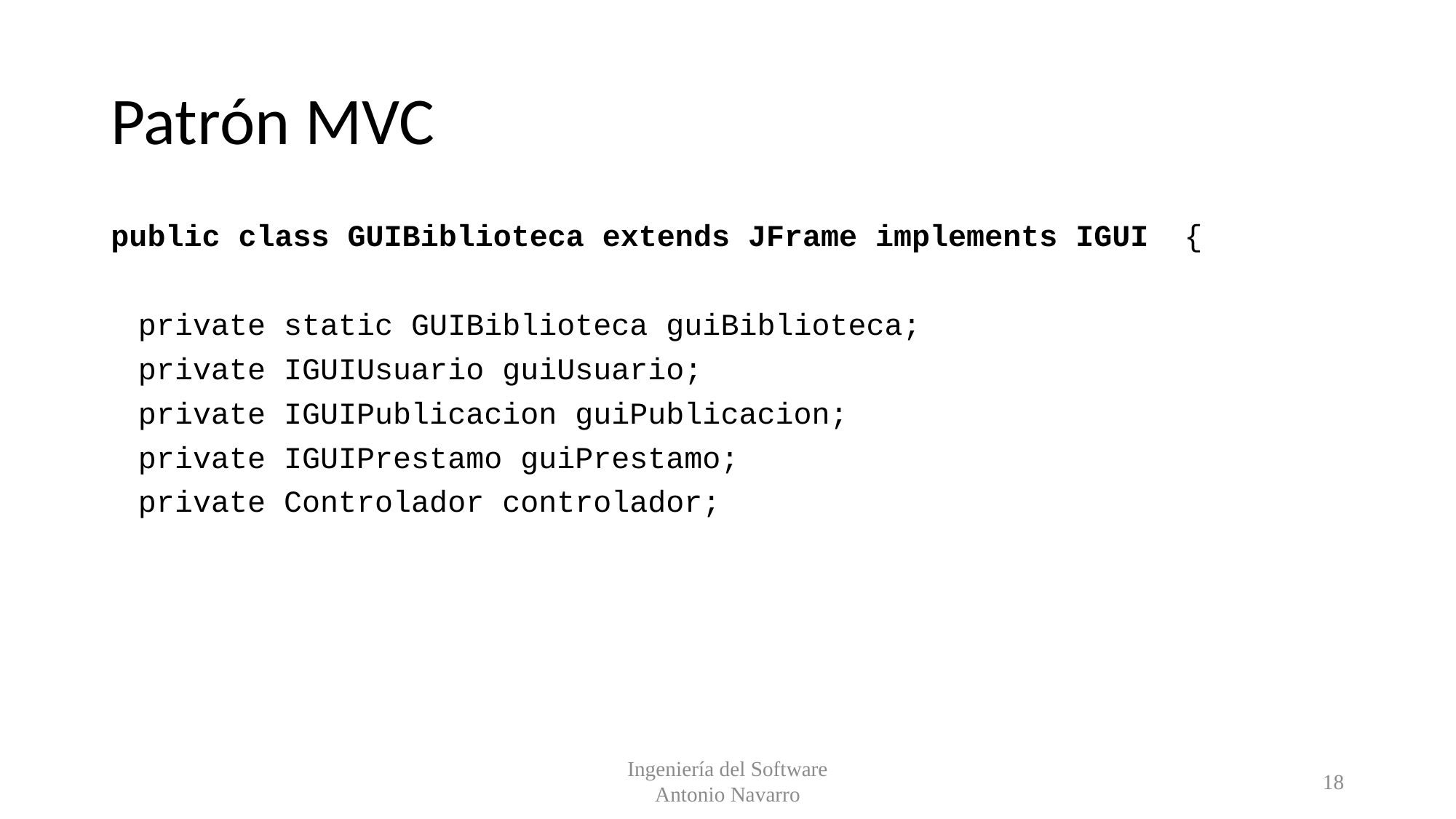

# Patrón MVC
public class GUIBiblioteca extends JFrame implements IGUI  {

	private static GUIBiblioteca guiBiblioteca;
	private IGUIUsuario guiUsuario;
	private IGUIPublicacion guiPublicacion;
	private IGUIPrestamo guiPrestamo;
	private Controlador controlador;

Ingeniería del Software
Antonio Navarro
18